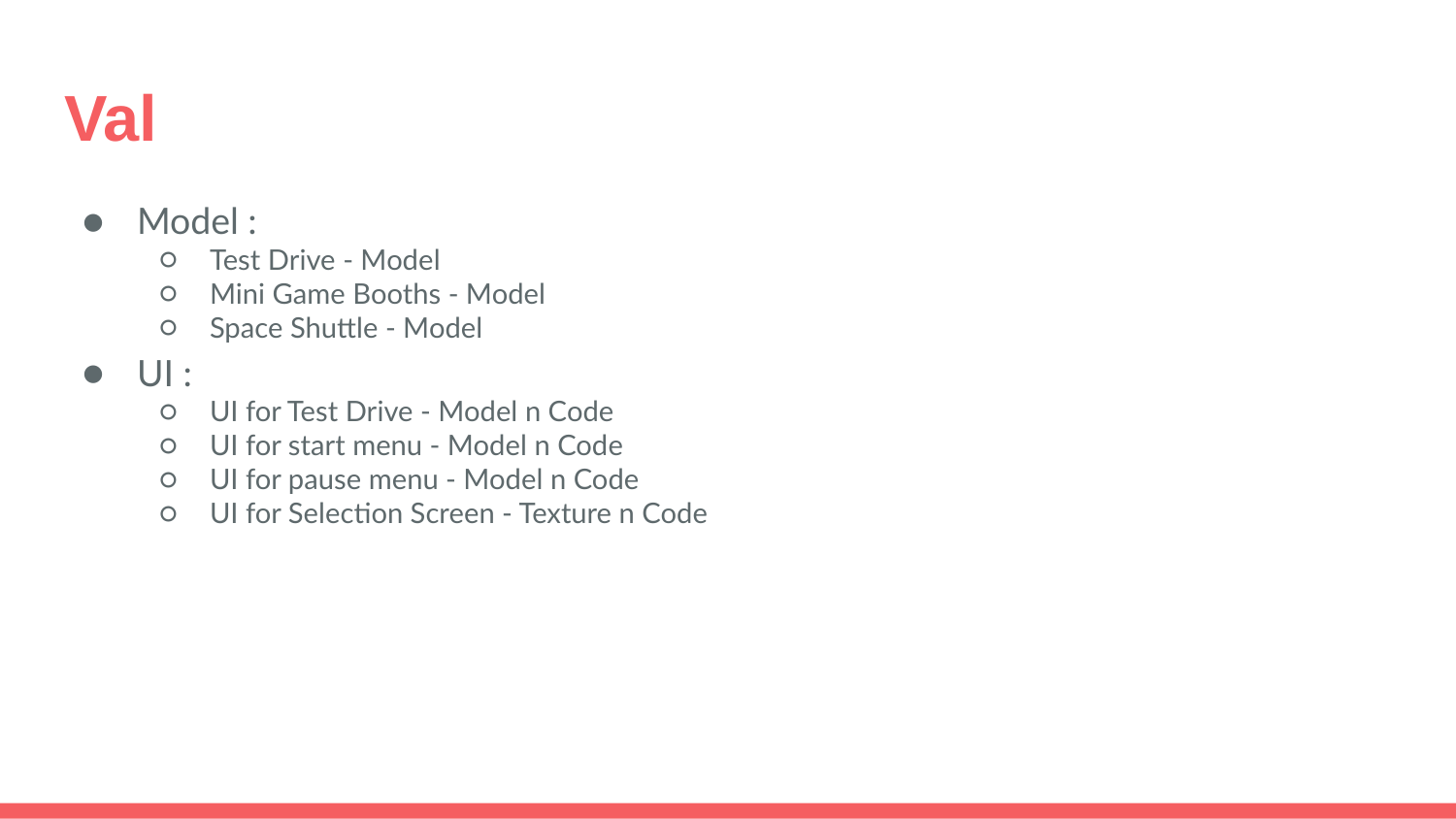

# Val
Model :
Test Drive - Model
Mini Game Booths - Model
Space Shuttle - Model
UI :
UI for Test Drive - Model n Code
UI for start menu - Model n Code
UI for pause menu - Model n Code
UI for Selection Screen - Texture n Code